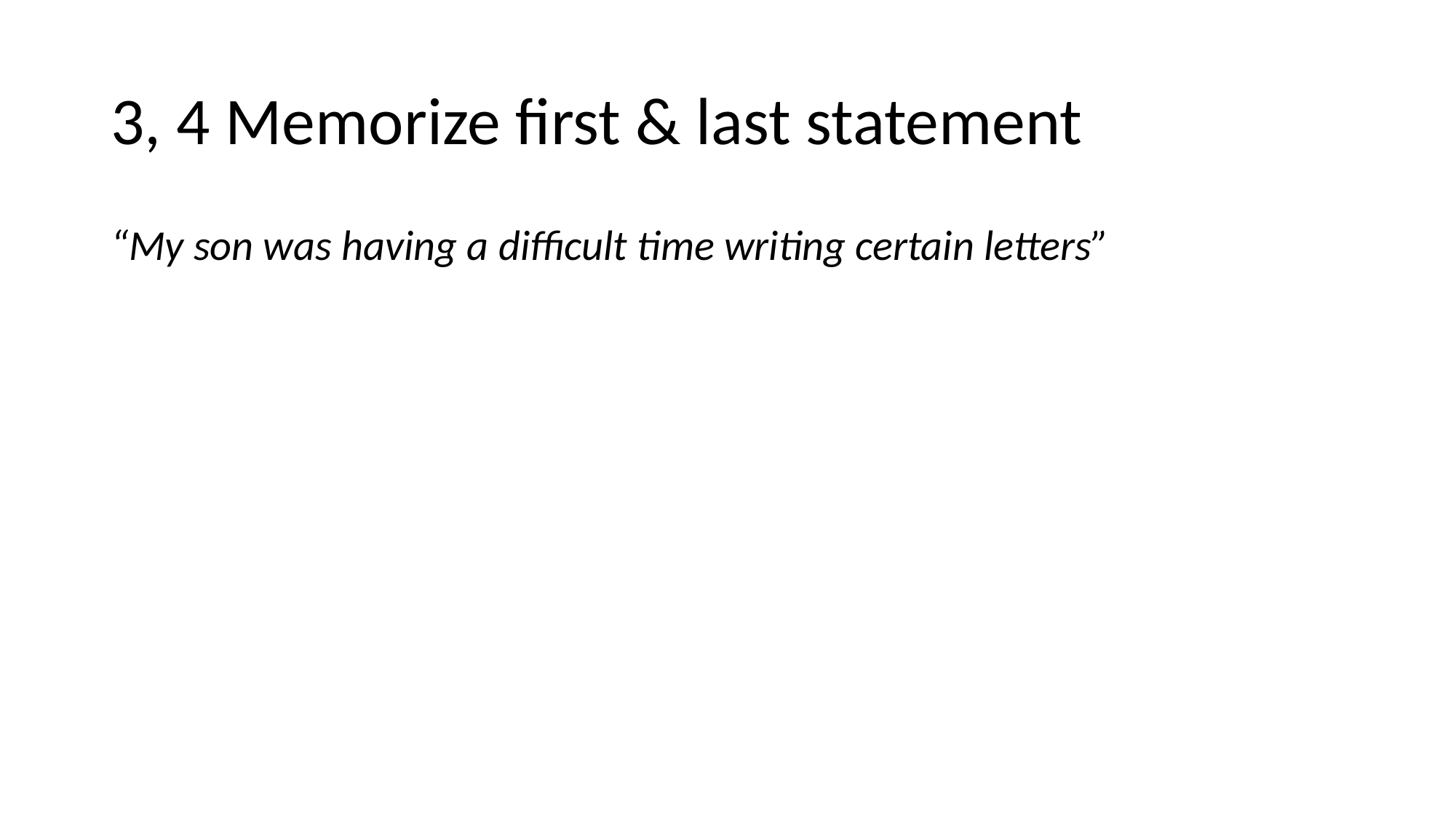

# 3, 4 Memorize first & last statement
“My son was having a difficult time writing certain letters”